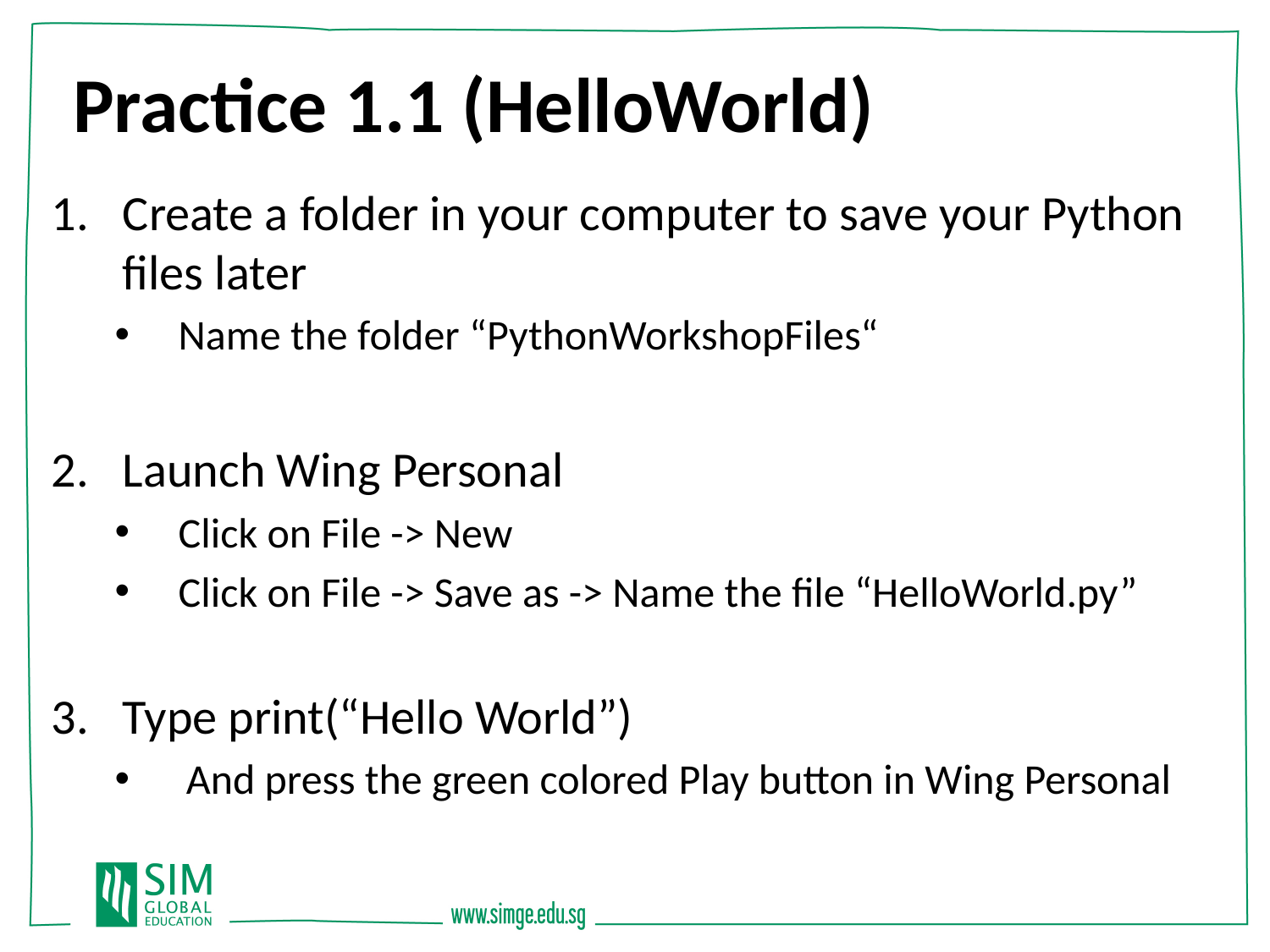

Practice 1.1 (HelloWorld)
Create a folder in your computer to save your Python files later
Name the folder “PythonWorkshopFiles“

Launch Wing Personal
Click on File -> New
Click on File -> Save as -> Name the file “HelloWorld.py”

Type print(“Hello World”)
And press the green colored Play button in Wing Personal